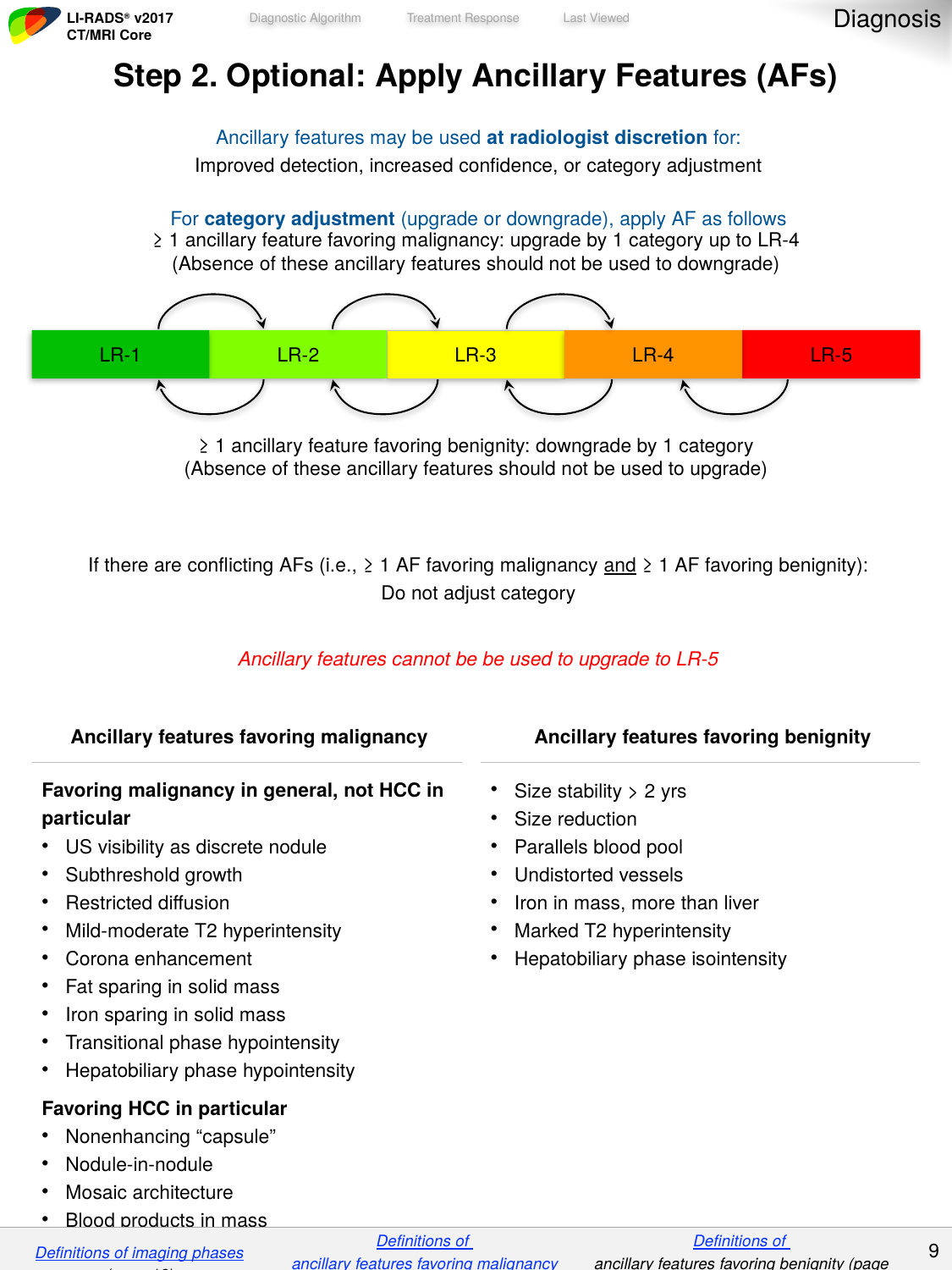

Diagnosis
| Step 2. Optional: Apply Ancillary Features (AFs) |  |  |
| --- | --- | --- |
| Ancillary features may be used at radiologist discretion for: Improved detection, increased confidence, or category adjustment |  |  |
| For category adjustment (upgrade or downgrade), apply AF as follows |  |  |
| If there are conflicting AFs (i.e., ≥ 1 AF favoring malignancy and ≥ 1 AF favoring benignity): Do not adjust category |  |  |
| Ancillary features cannot be be used to upgrade to LR-5 |  |  |
| Ancillary features favoring malignancy |  | Ancillary features favoring benignity |
| Favoring malignancy in general, not HCC in particular US visibility as discrete nodule Subthreshold growth Restricted diffusion Mild-moderate T2 hyperintensity Corona enhancement Fat sparing in solid mass Iron sparing in solid mass Transitional phase hypointensity Hepatobiliary phase hypointensity Favoring HCC in particular Nonenhancing “capsule” Nodule-in-nodule Mosaic architecture Blood products in mass Fat in mass, more than adjacent liver |  | Size stability > 2 yrs Size reduction Parallels blood pool Undistorted vessels Iron in mass, more than liver Marked T2 hyperintensity Hepatobiliary phase isointensity |
| If unsure about presence of any ancillary feature: characterize that feature as absent |  |  |
≥ 1 ancillary feature favoring malignancy: upgrade by 1 category up to LR-4
(Absence of these ancillary features should not be used to downgrade)

LR-1
LR-2
LR-3
LR-4
LR-5

≥ 1 ancillary feature favoring benignity: downgrade by 1 category
(Absence of these ancillary features should not be used to upgrade)

| Definitions of imaging phases (page 18) | Definitions of ancillary features favoring malignancy (page 21) | Definitions of ancillary features favoring benignity (page 22) |  |
| --- | --- | --- | --- |
9